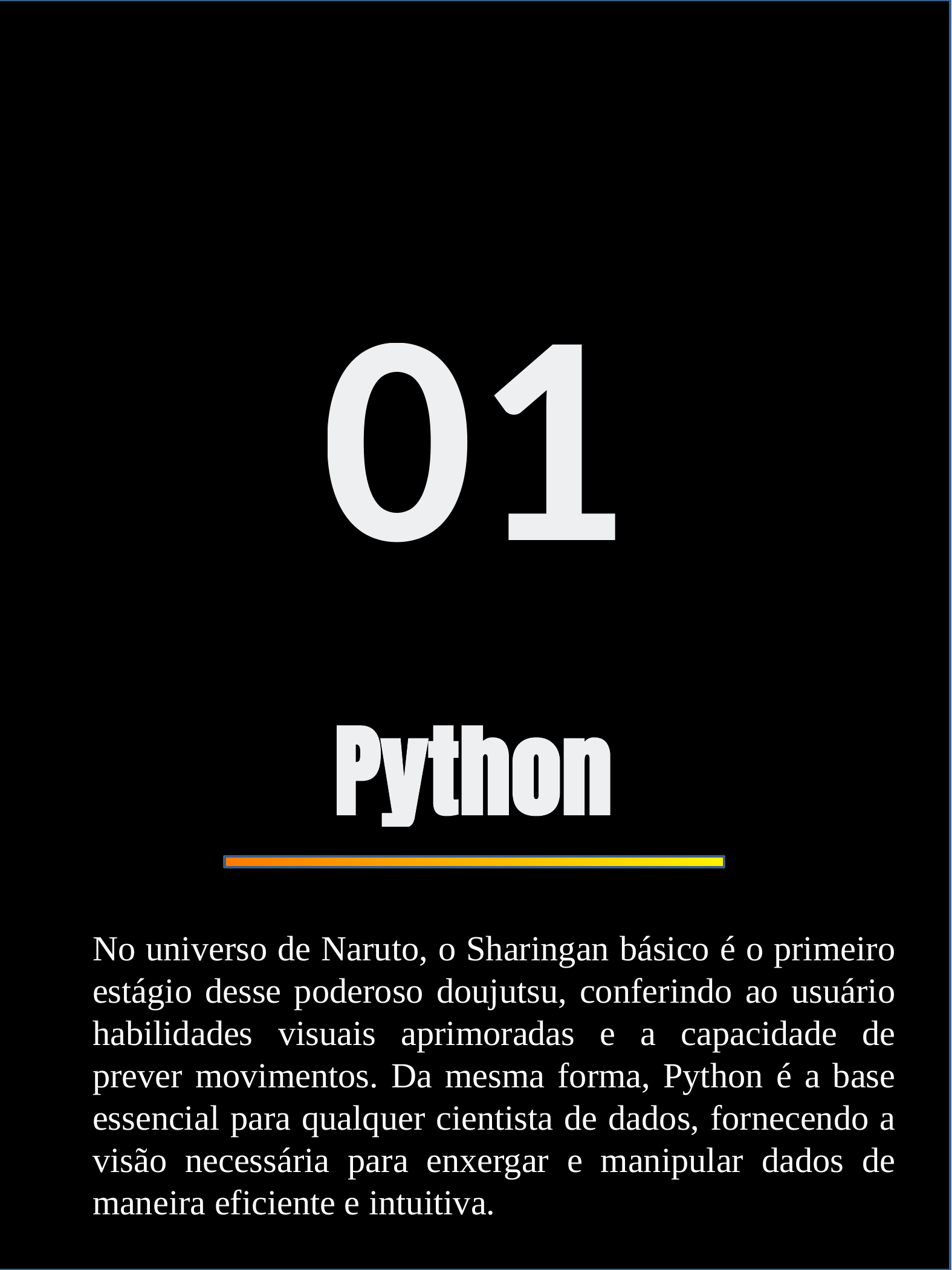

01
Python

No universo de Naruto, o Sharingan básico é o primeiro estágio desse poderoso doujutsu, conferindo ao usuário habilidades visuais aprimoradas e a capacidade de prever movimentos. Da mesma forma, Python é a base essencial para qualquer cientista de dados, fornecendo a visão necessária para enxergar e manipular dados de maneira eficiente e intuitiva.